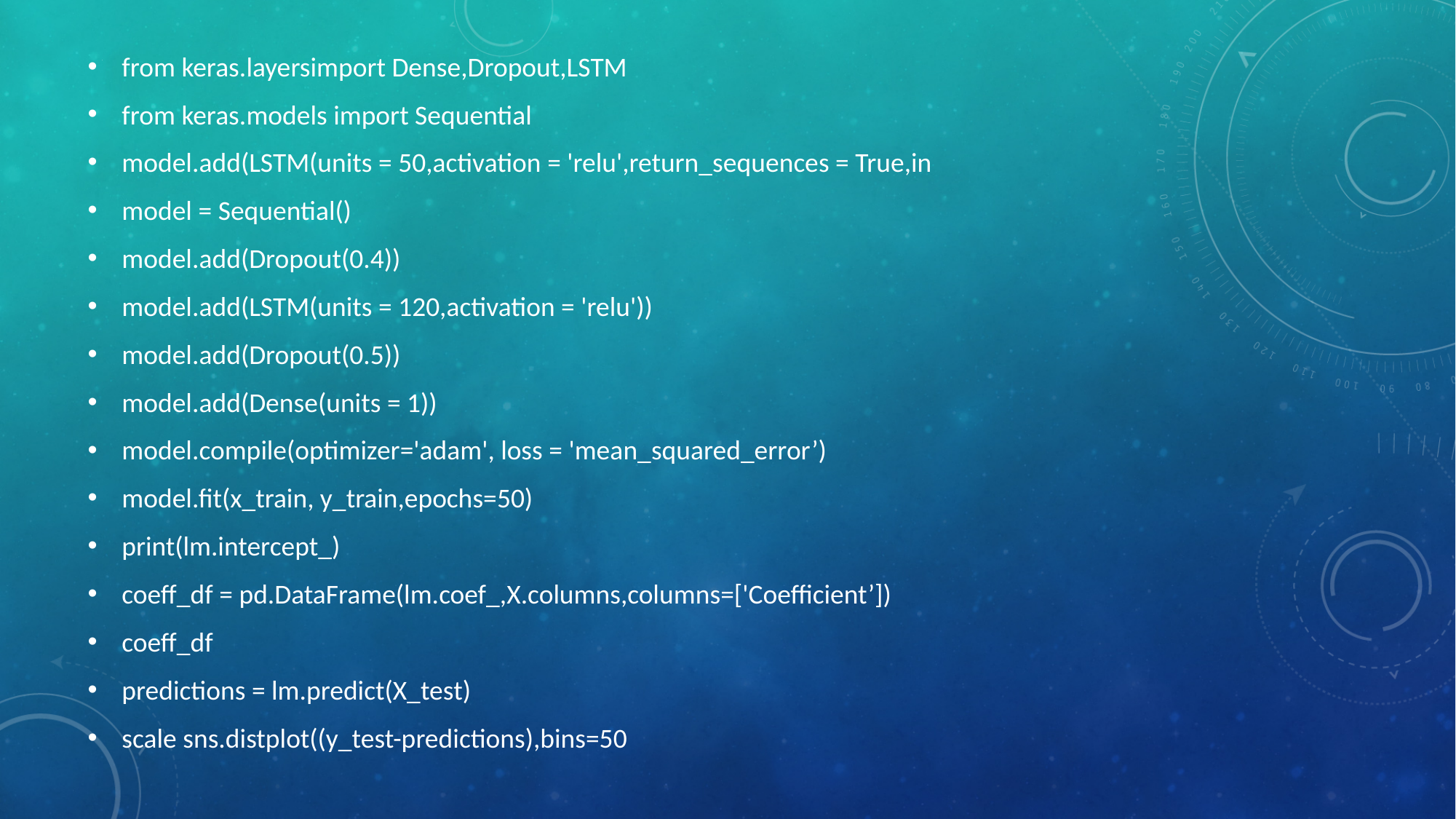

from keras.layersimport Dense,Dropout,LSTM
from keras.models import Sequential
model.add(LSTM(units = 50,activation = 'relu',return_sequences = True,in
model = Sequential()
model.add(Dropout(0.4))
model.add(LSTM(units = 120,activation = 'relu'))
model.add(Dropout(0.5))
model.add(Dense(units = 1))
model.compile(optimizer='adam', loss = 'mean_squared_error’)
model.fit(x_train, y_train,epochs=50)
print(lm.intercept_)
coeff_df = pd.DataFrame(lm.coef_,X.columns,columns=['Coefficient’])
coeff_df
predictions = lm.predict(X_test)
scale sns.distplot((y_test-predictions),bins=50
# .